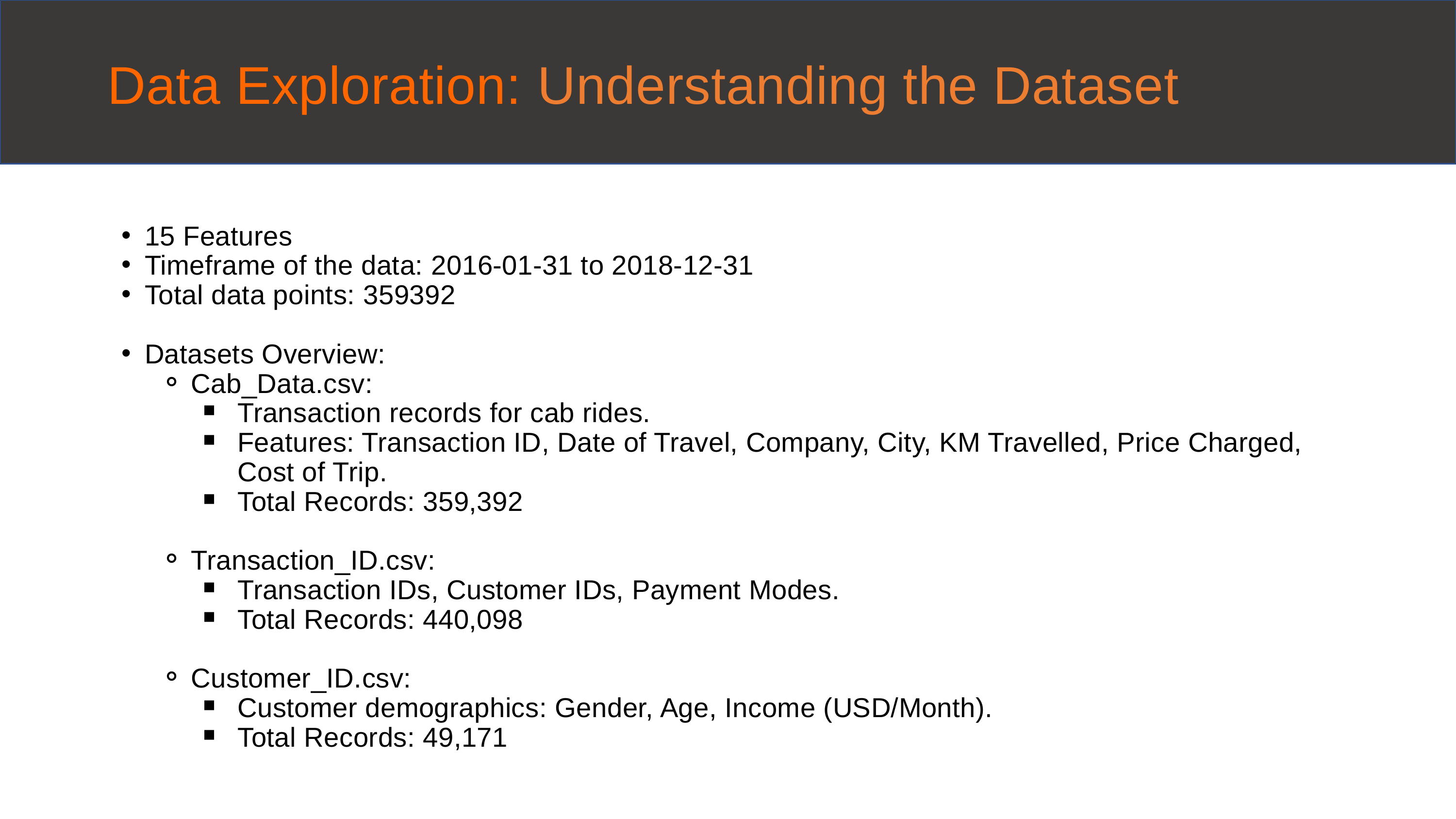

Data Exploration: Understanding the Dataset
15 Features
Timeframe of the data: 2016-01-31 to 2018-12-31
Total data points: 359392

Datasets Overview:
Cab_Data.csv:
Transaction records for cab rides.
Features: Transaction ID, Date of Travel, Company, City, KM Travelled, Price Charged, Cost of Trip.
Total Records: 359,392

Transaction_ID.csv:
Transaction IDs, Customer IDs, Payment Modes.
Total Records: 440,098

Customer_ID.csv:
Customer demographics: Gender, Age, Income (USD/Month).
Total Records: 49,171